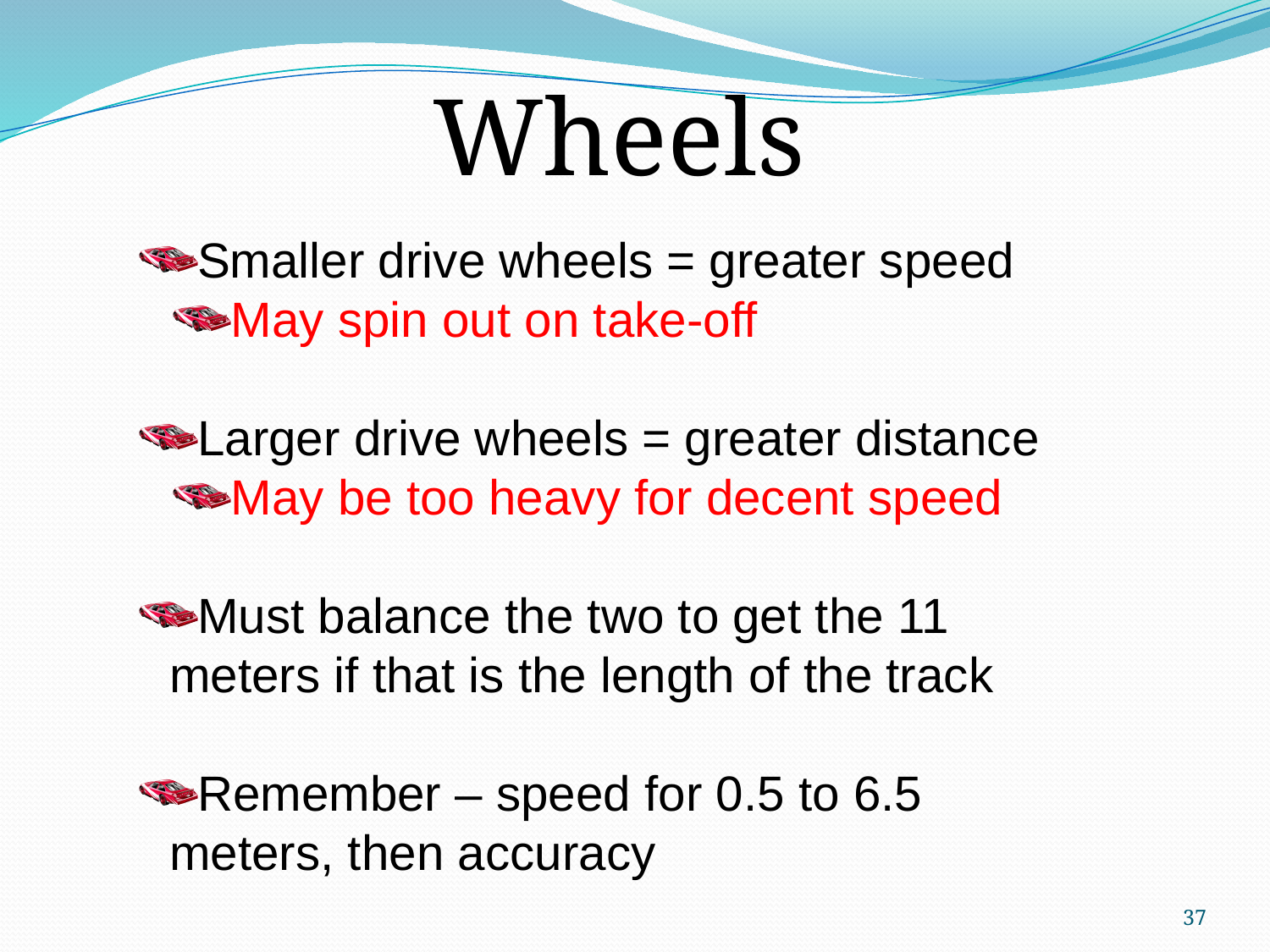

Wheels
Smaller drive wheels = greater speed
May spin out on take-off

Larger drive wheels = greater distance
May be too heavy for decent speed

Must balance the two to get the 11 meters if that is the length of the track

Remember – speed for 0.5 to 6.5 meters, then accuracy
37